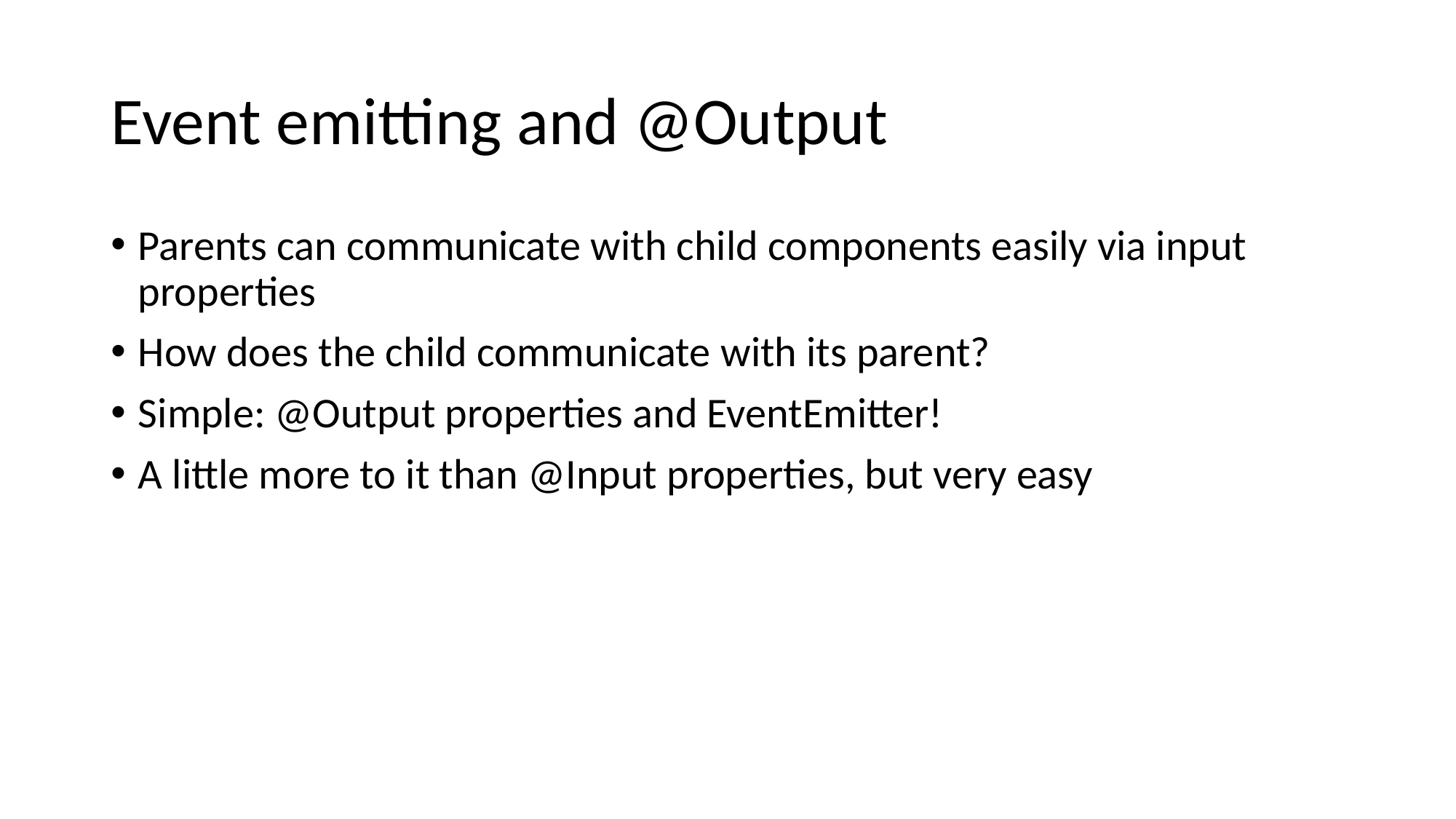

# Event emitting and @Output
Parents can communicate with child components easily via input properties
How does the child communicate with its parent?
Simple: @Output properties and EventEmitter!
A little more to it than @Input properties, but very easy